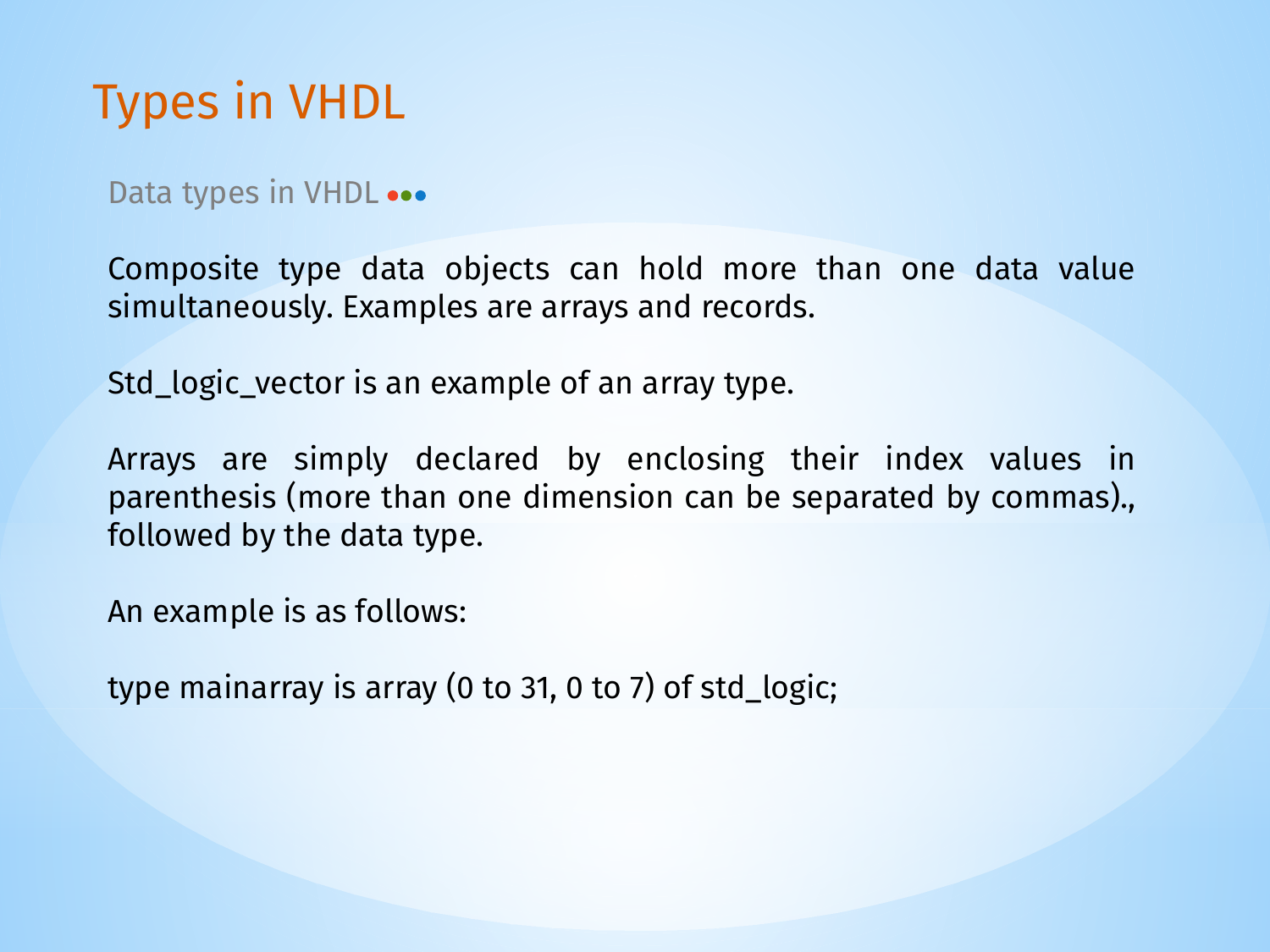

Types in VHDL
Data types in VHDL

Composite type data objects can hold more than one data value simultaneously. Examples are arrays and records.

Std_logic_vector is an example of an array type.

Arrays are simply declared by enclosing their index values in parenthesis (more than one dimension can be separated by commas)., followed by the data type.

An example is as follows:

type mainarray is array (0 to 31, 0 to 7) of std_logic;